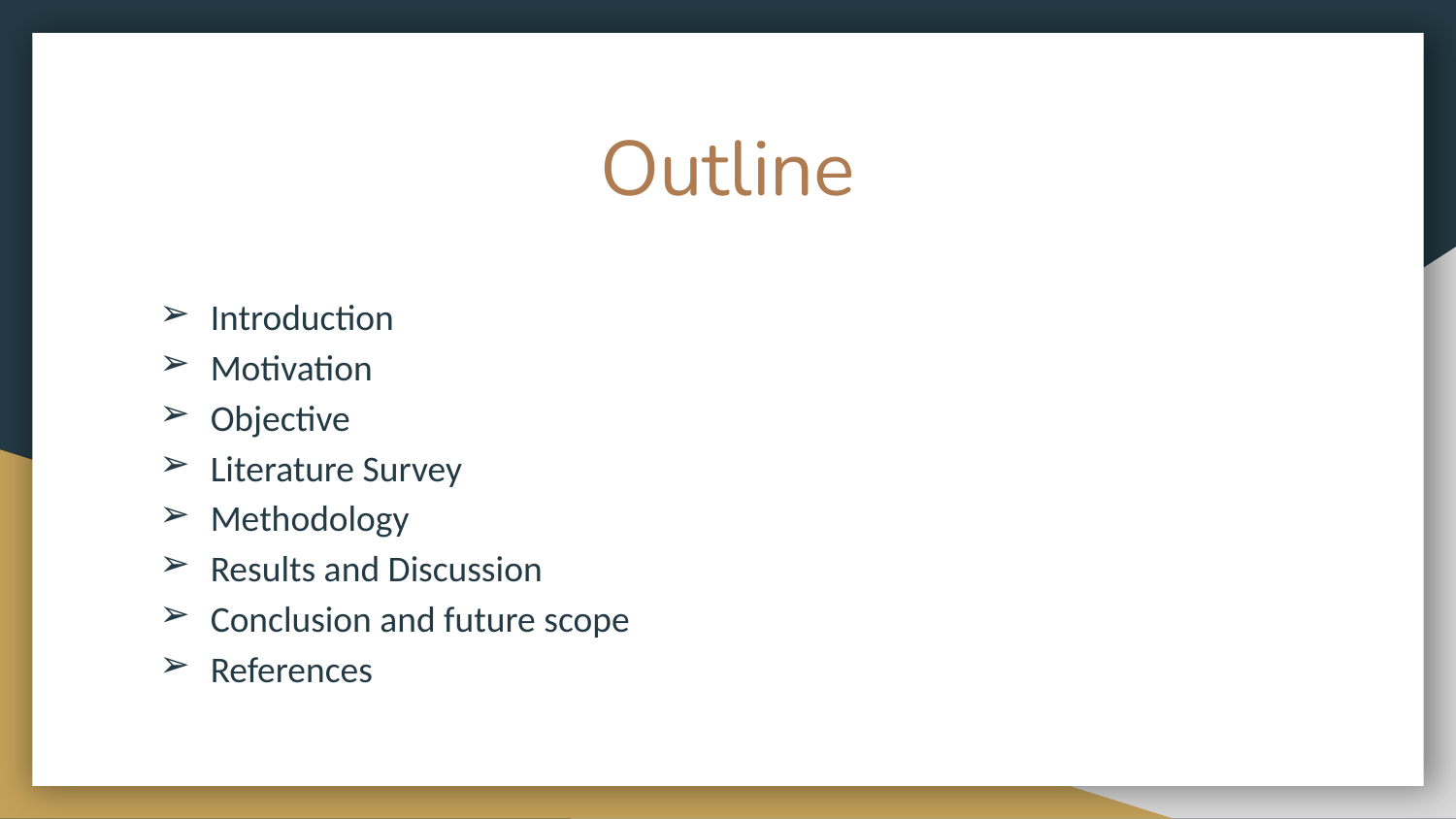

# Outline
Introduction
Motivation
Objective
Literature Survey
Methodology
Results and Discussion
Conclusion and future scope
References